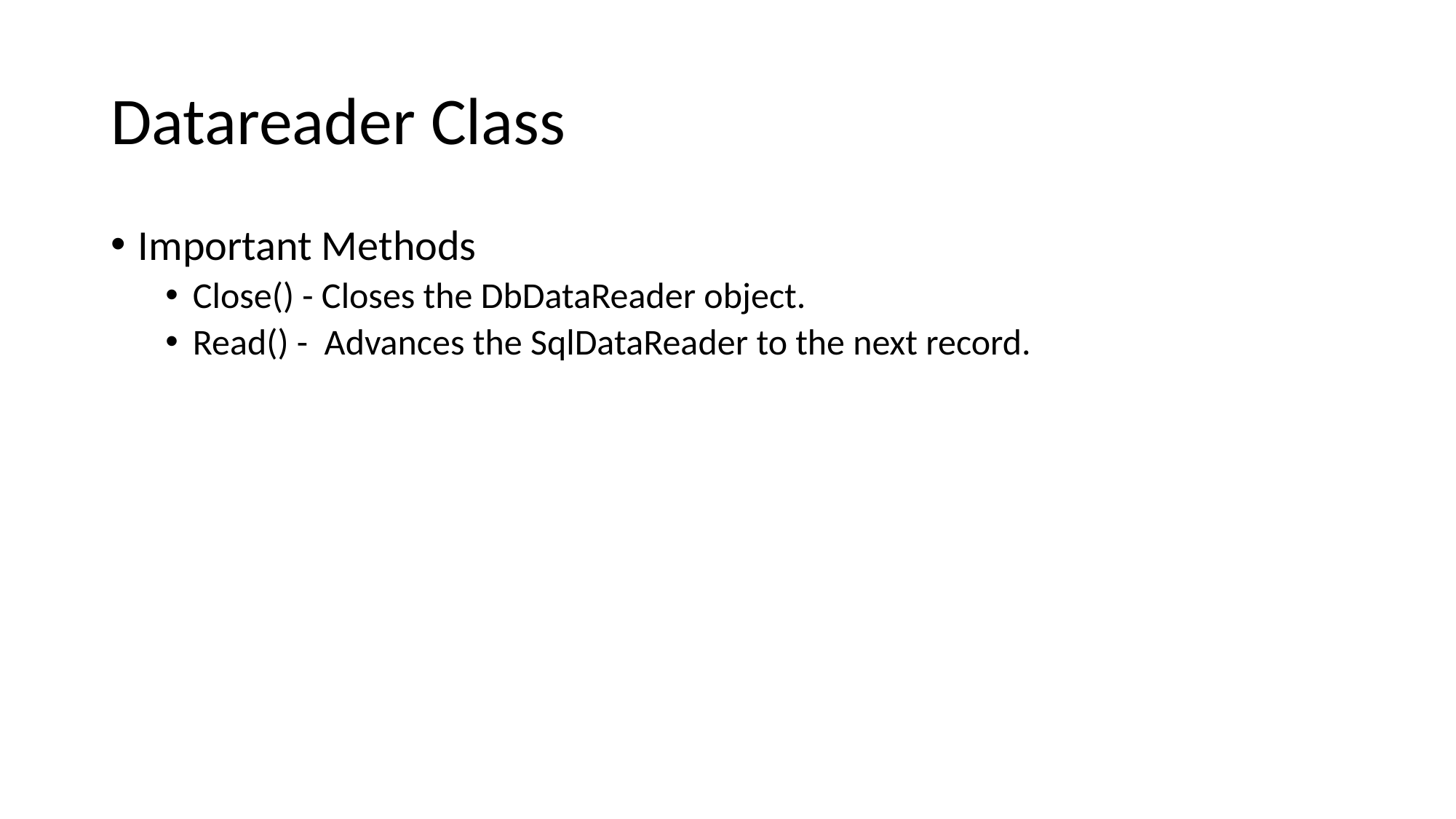

# Datareader Class
Important Methods
Close() - Closes the DbDataReader object.
Read() -  Advances the SqlDataReader to the next record.